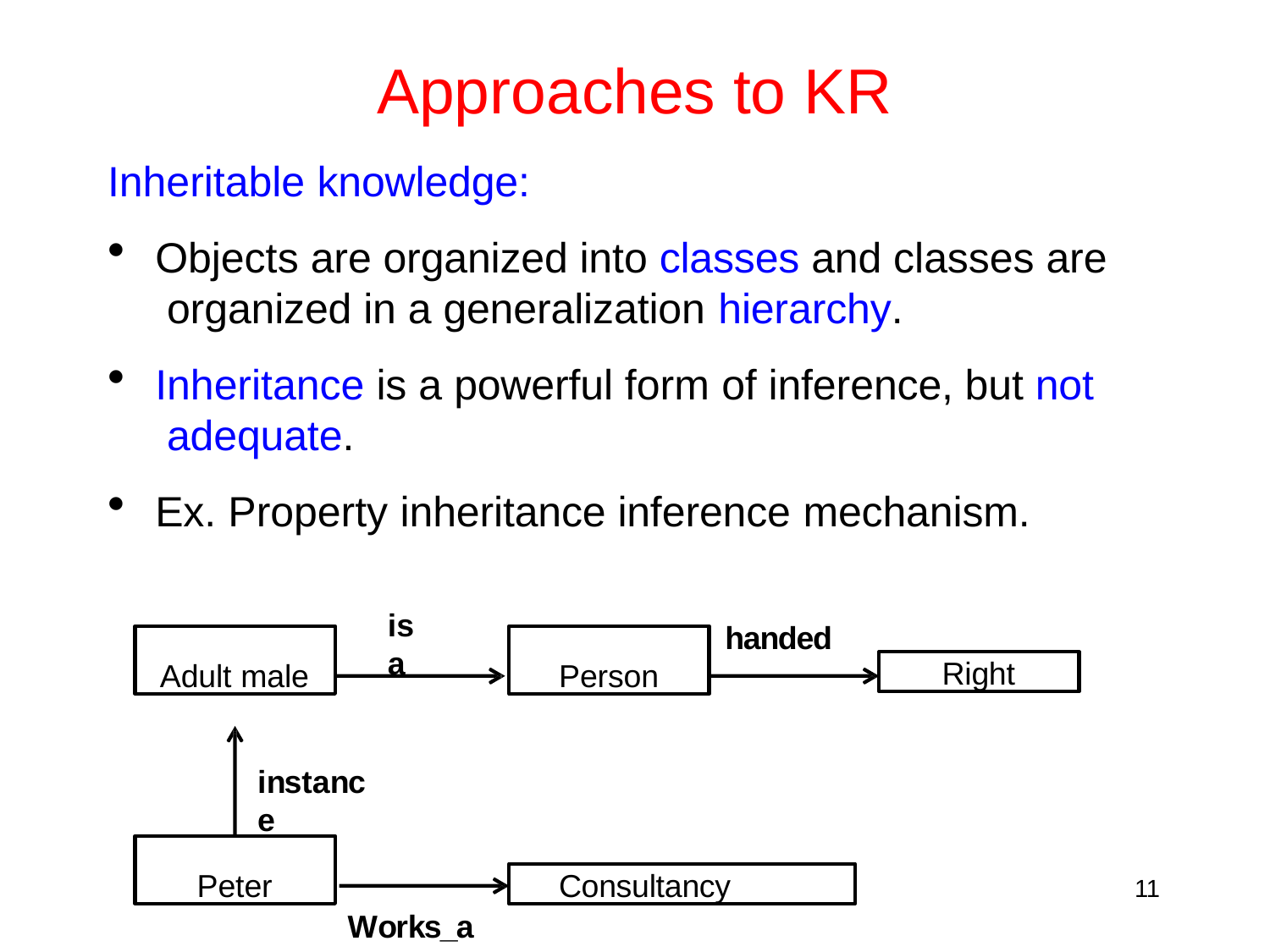

# Approaches to KR
Inheritable knowledge:
Objects are organized into classes and classes are  organized in a generalization hierarchy.
Inheritance is a powerful form of inference, but not  adequate.
Ex. Property inheritance inference mechanism.
isa
handed
Adult male
Person
Right

instance
Peter
Consultancy
11

Works_at